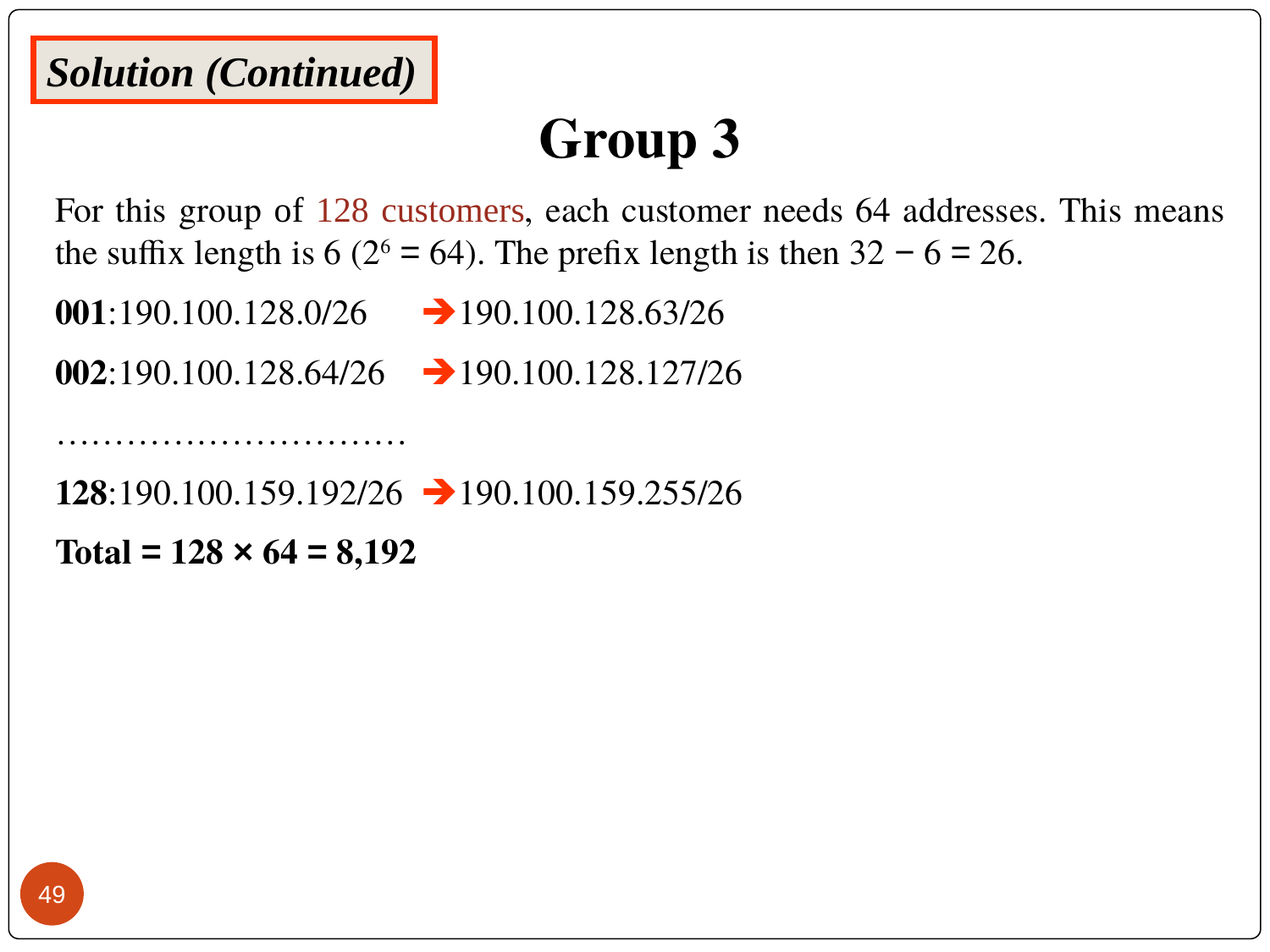

Solution (Continued)
Group 3
For this group of 128 customers, each customer needs 64 addresses. This means the suffix length is 6 (26 = 64). The prefix length is then 32 − 6 = 26.
001:190.100.128.0/26      🡺190.100.128.63/26
002:190.100.128.64/26    🡺190.100.128.127/26
…………………………
128:190.100.159.192/26  🡺190.100.159.255/26
Total = 128 × 64 = 8,192
49